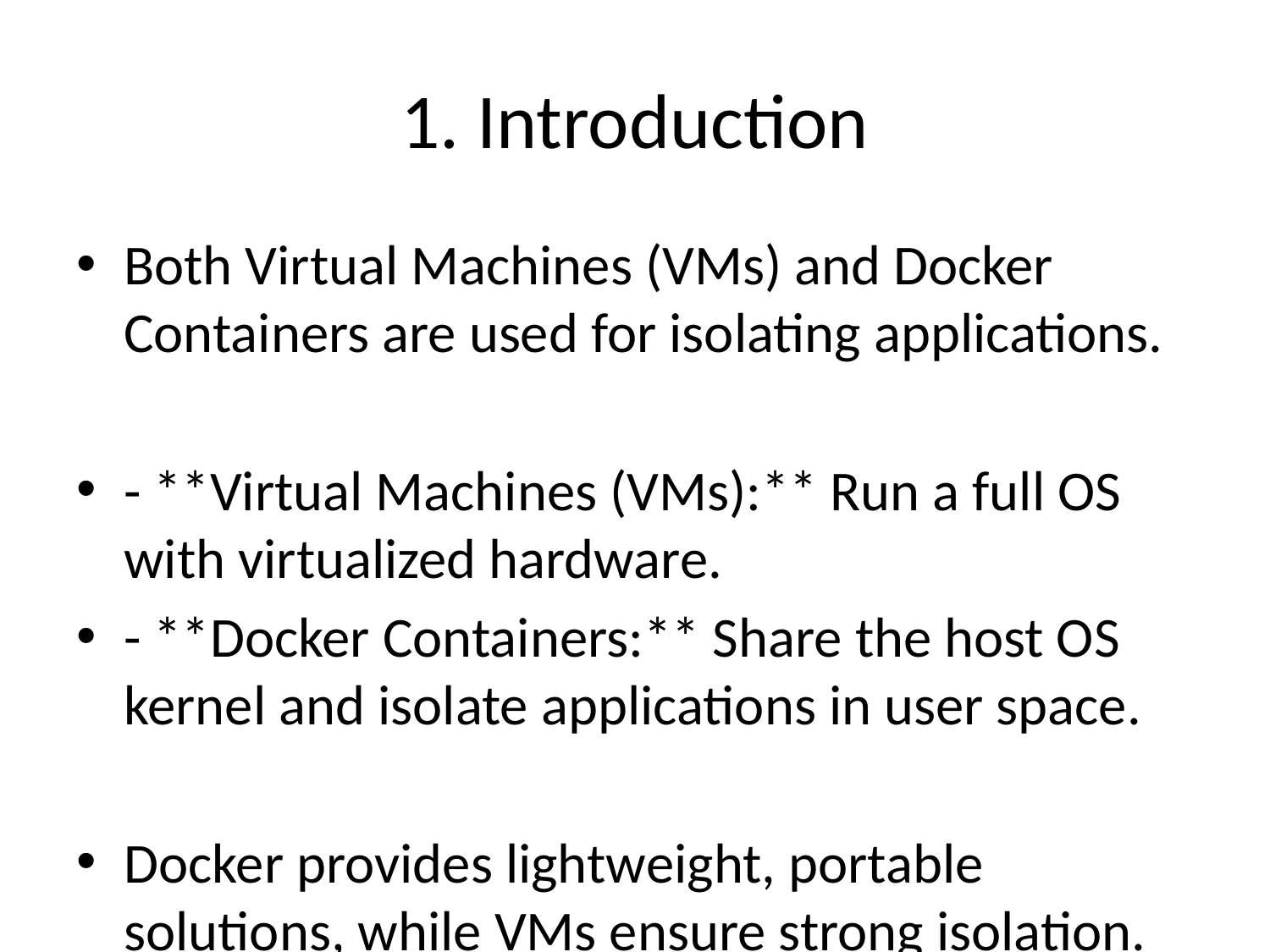

# 1. Introduction
Both Virtual Machines (VMs) and Docker Containers are used for isolating applications.

- **Virtual Machines (VMs):** Run a full OS with virtualized hardware.
- **Docker Containers:** Share the host OS kernel and isolate applications in user space.

Docker provides lightweight, portable solutions, while VMs ensure strong isolation.